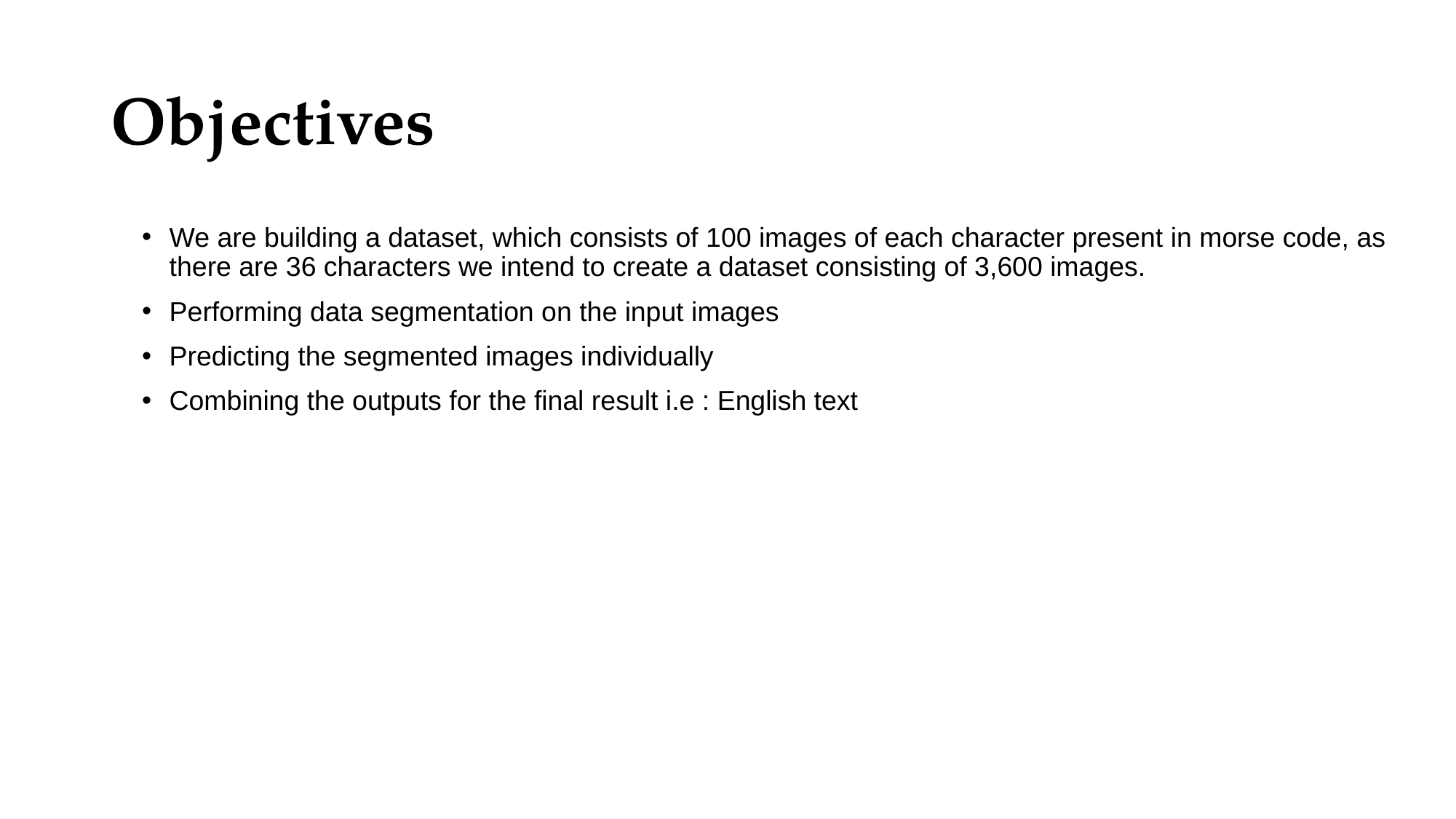

# Objectives
We are building a dataset, which consists of 100 images of each character present in morse code, as there are 36 characters we intend to create a dataset consisting of 3,600 images.
Performing data segmentation on the input images
Predicting the segmented images individually
Combining the outputs for the final result i.e : English text